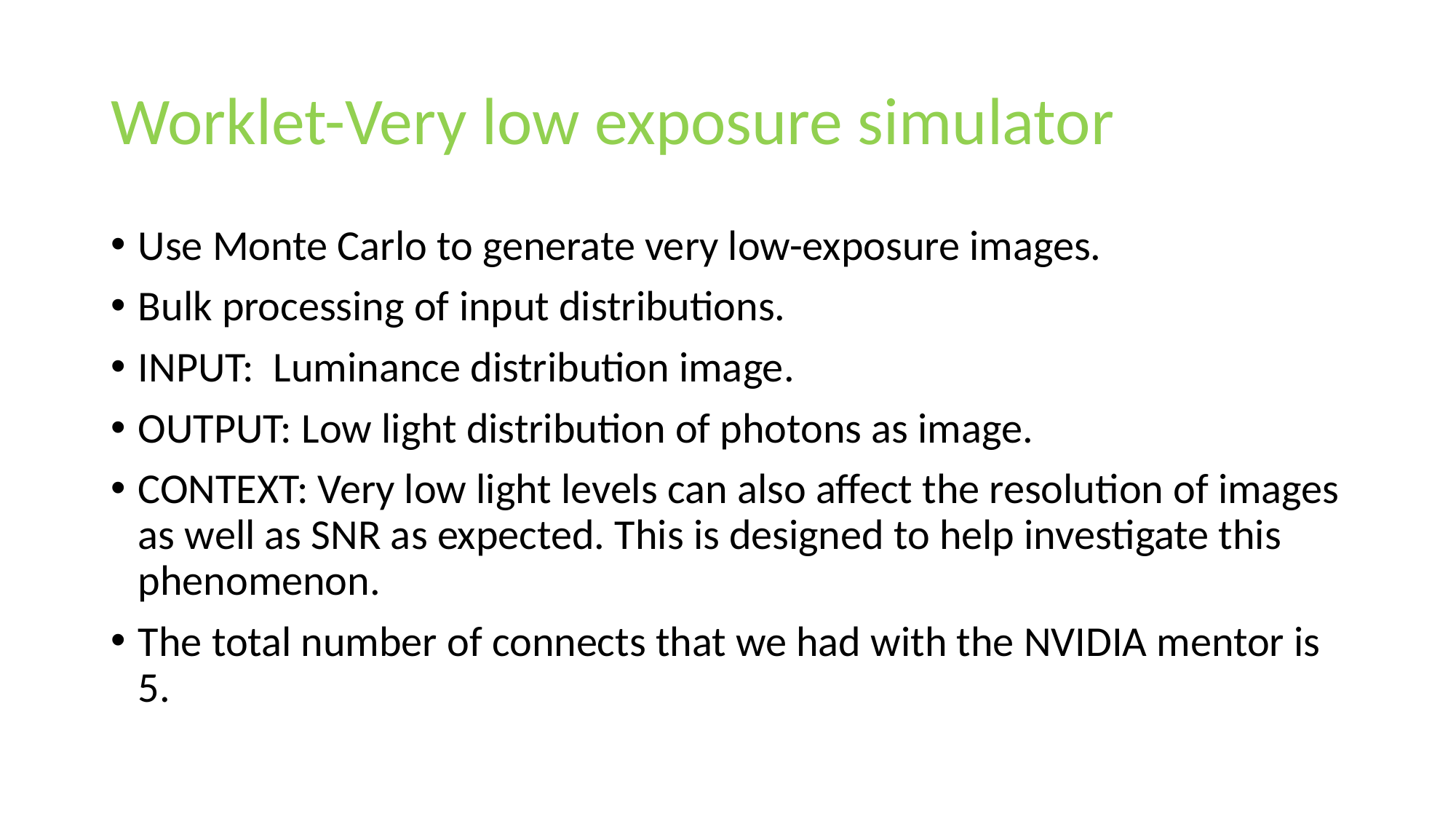

# Worklet-Very low exposure simulator
Use Monte Carlo to generate very low-exposure images.
Bulk processing of input distributions.
INPUT:  Luminance distribution image.
OUTPUT: Low light distribution of photons as image.
CONTEXT: Very low light levels can also affect the resolution of images as well as SNR as expected. This is designed to help investigate this phenomenon.
The total number of connects that we had with the NVIDIA mentor is 5.